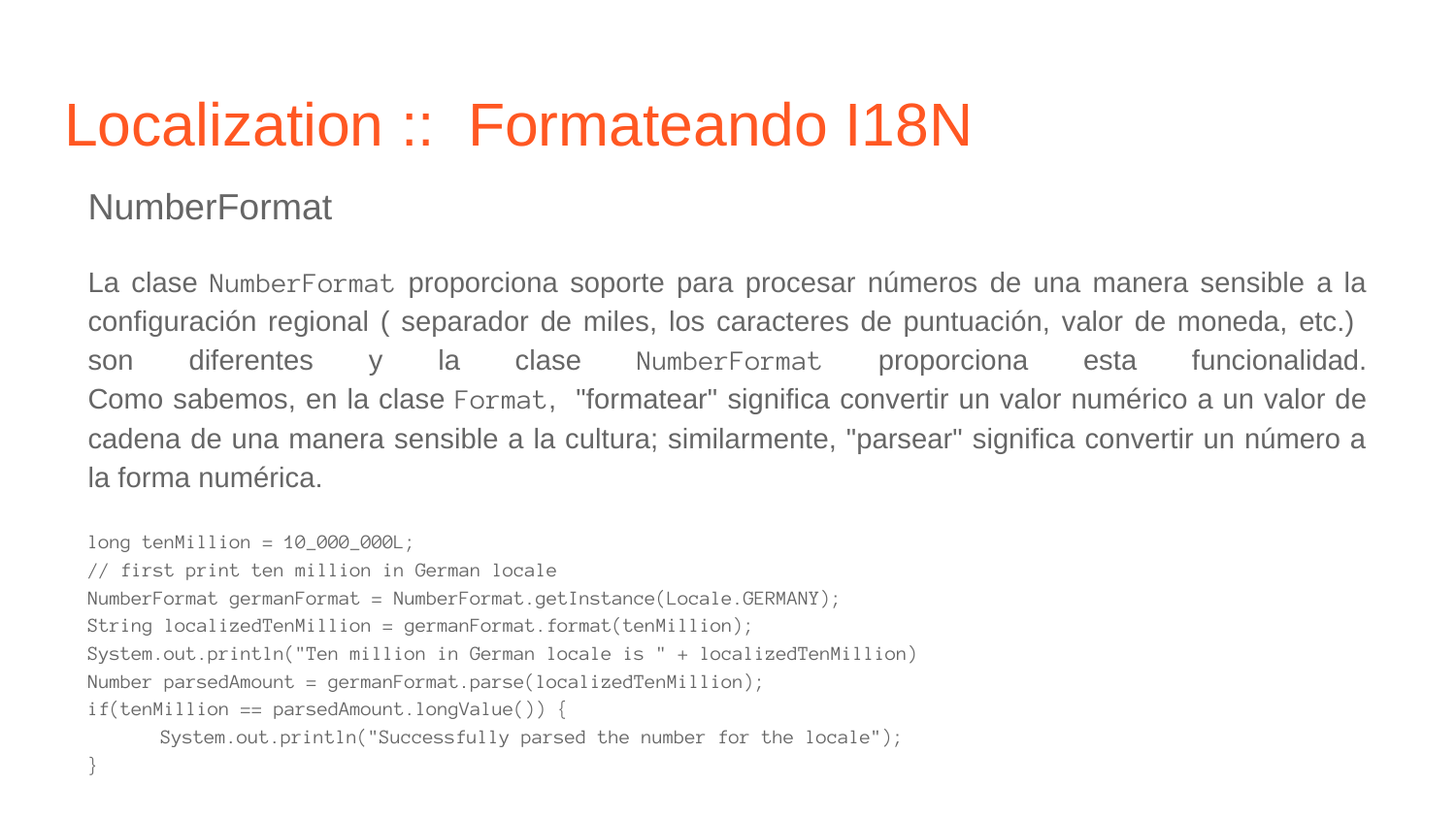

# Localization ::  Formateando I18N
NumberFormat
La clase NumberFormat proporciona soporte para procesar números de una manera sensible a la configuración regional ( separador de miles, los caracteres de puntuación, valor de moneda, etc.)  son diferentes y la clase NumberFormat proporciona esta funcionalidad.
Como sabemos, en la clase Format,  "formatear" significa convertir un valor numérico a un valor de cadena de una manera sensible a la cultura; similarmente, "parsear" significa convertir un número a la forma numérica.
long tenMillion = 10_000_000L;
// first print ten million in German locale
NumberFormat germanFormat = NumberFormat.getInstance(Locale.GERMANY);
String localizedTenMillion = germanFormat.format(tenMillion);
System.out.println("Ten million in German locale is " + localizedTenMillion)
Number parsedAmount = germanFormat.parse(localizedTenMillion);
if(tenMillion == parsedAmount.longValue()) {
System.out.println("Successfully parsed the number for the locale");
}